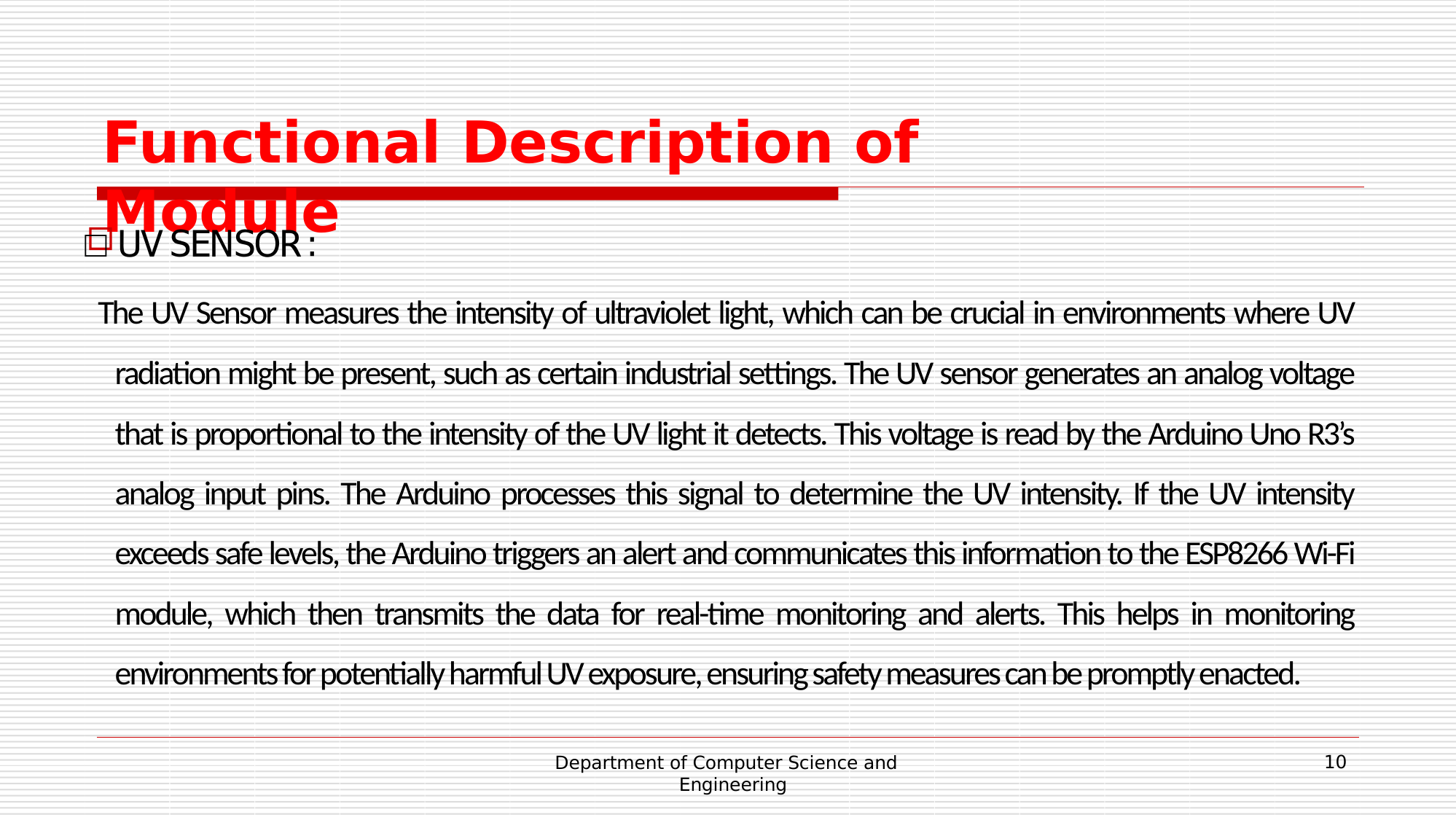

# Functional Description of Module
□ UV SENSOR:
 The UV Sensor measures the intensity of ultraviolet light, which can be crucial in environments where UV radiation might be present, such as certain industrial settings. The UV sensor generates an analog voltage that is proportional to the intensity of the UV light it detects. This voltage is read by the Arduino Uno R3’s analog input pins. The Arduino processes this signal to determine the UV intensity. If the UV intensity exceeds safe levels, the Arduino triggers an alert and communicates this information to the ESP8266 Wi-Fi module, which then transmits the data for real-time monitoring and alerts. This helps in monitoring environments for potentially harmful UV exposure, ensuring safety measures can be promptly enacted.

Department of Computer Science and  Engineering
10